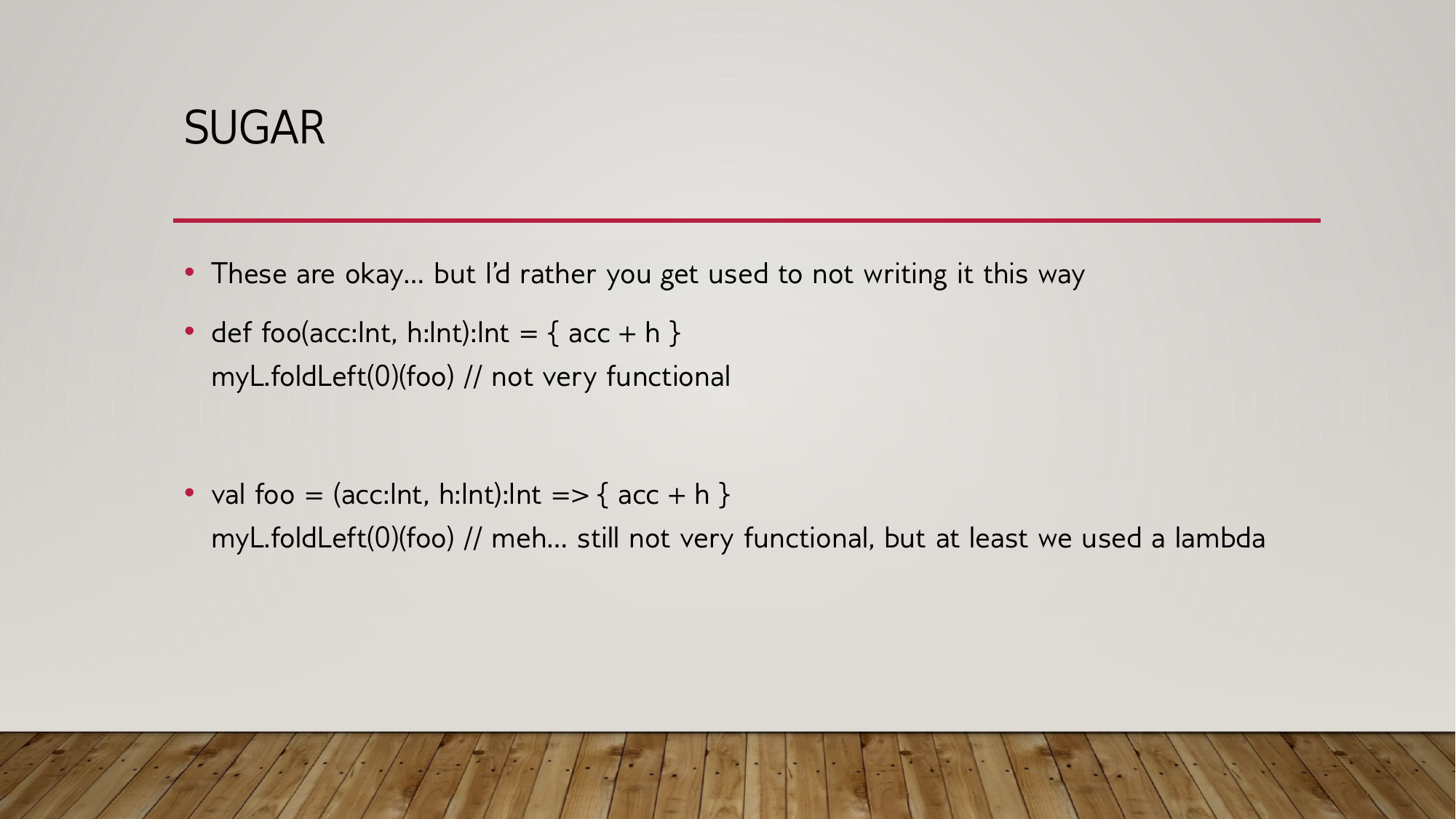

# sugar
These are okay… but I’d rather you get used to not writing it this way
def foo(acc:Int, h:Int):Int = { acc + h }
myL.foldLeft(0)(foo) // not very functional

val foo = (acc:Int, h:Int):Int => { acc + h }
myL.foldLeft(0)(foo) // meh… still not very functional, but at least we used a lambda